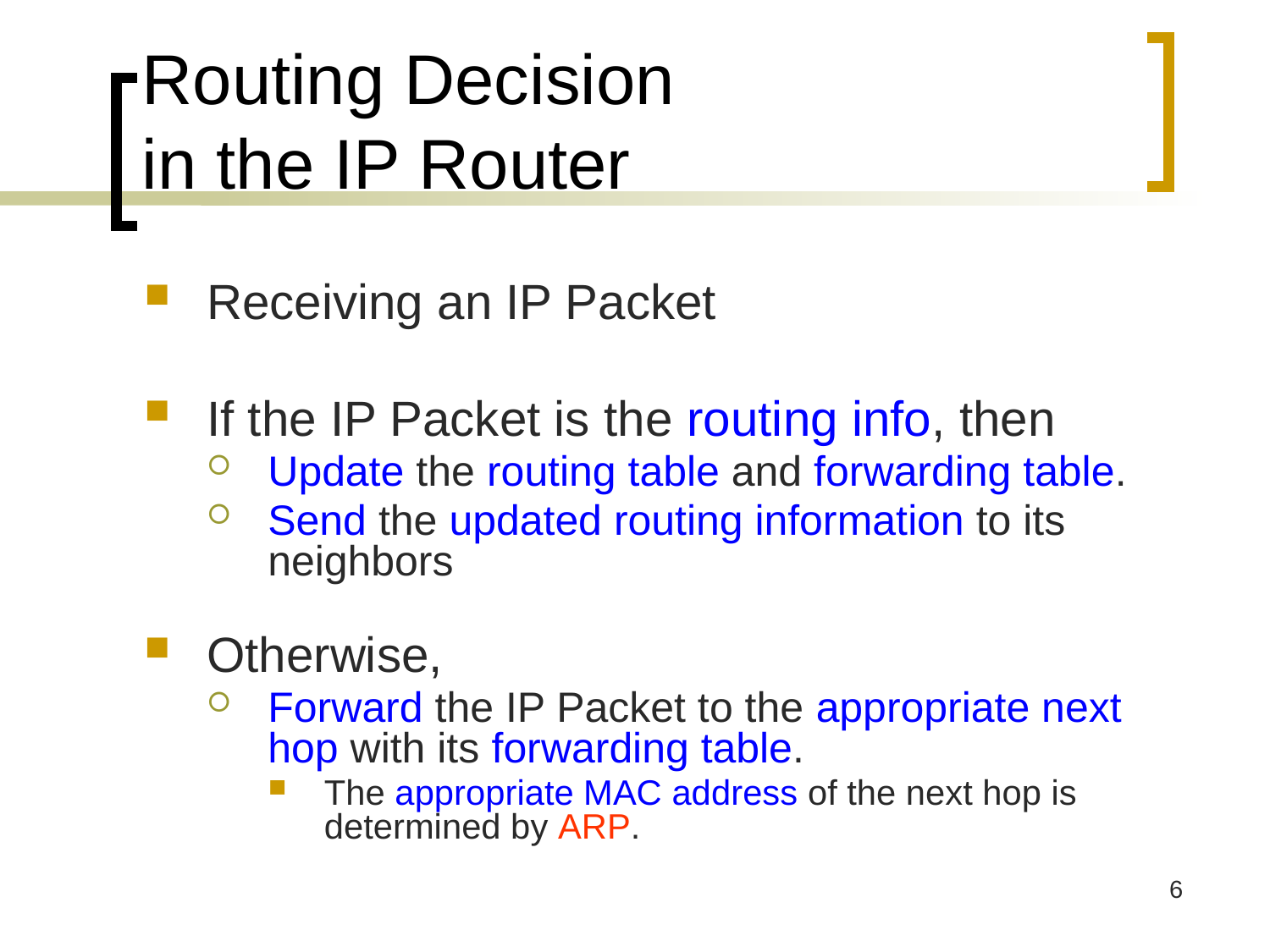

# Routing Decision in the IP Router
Receiving an IP Packet
If the IP Packet is the routing info, then
Update the routing table and forwarding table.
Send the updated routing information to its neighbors
Otherwise,
Forward the IP Packet to the appropriate next hop with its forwarding table.
The appropriate MAC address of the next hop is determined by ARP.
6